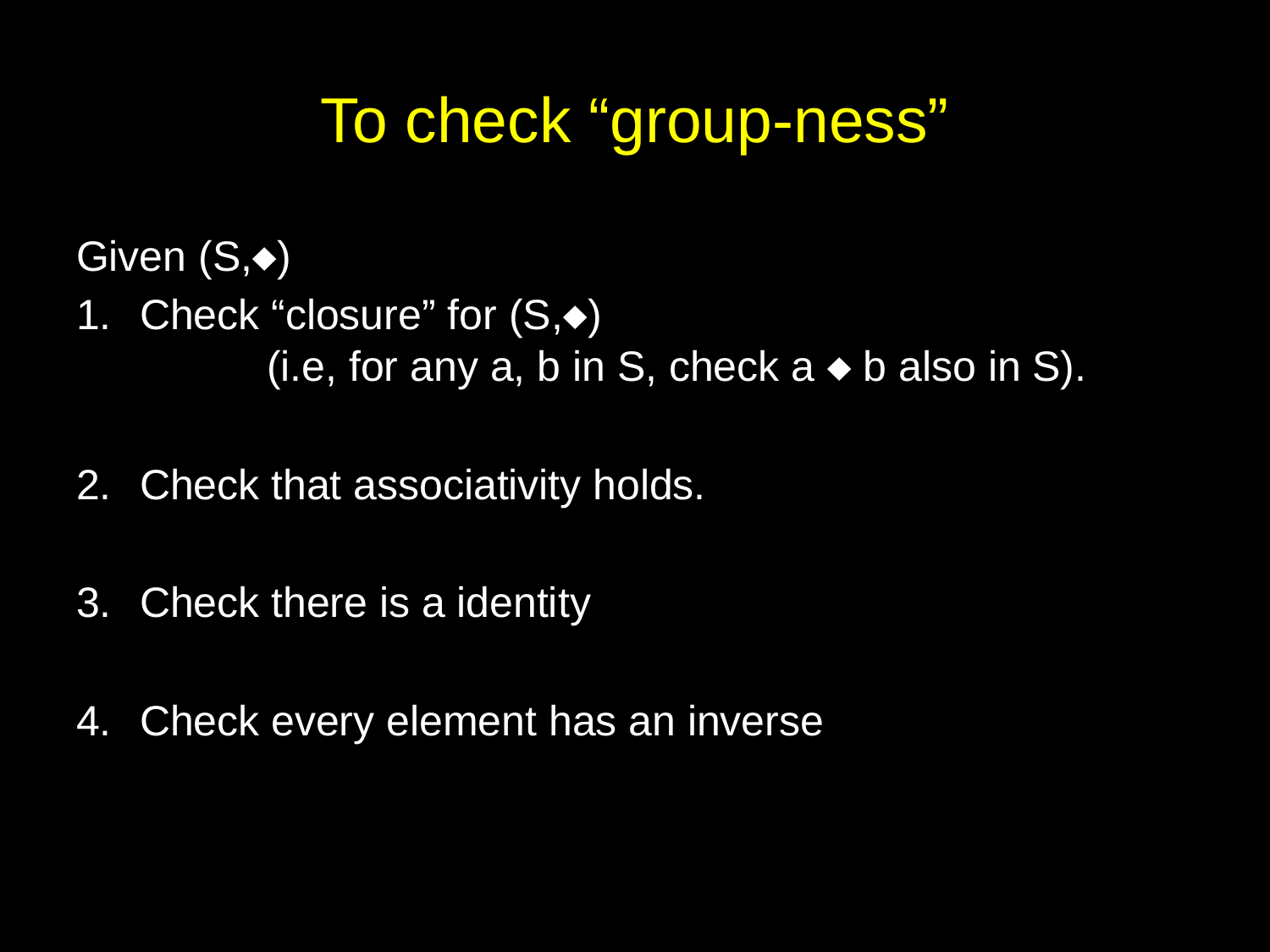

# To check “group-ness”
Given (S,♦)
Check “closure” for (S,♦)
	(i.e, for any a, b in S, check a ♦ b also in S).

Check that associativity holds.

Check there is a identity

Check every element has an inverse